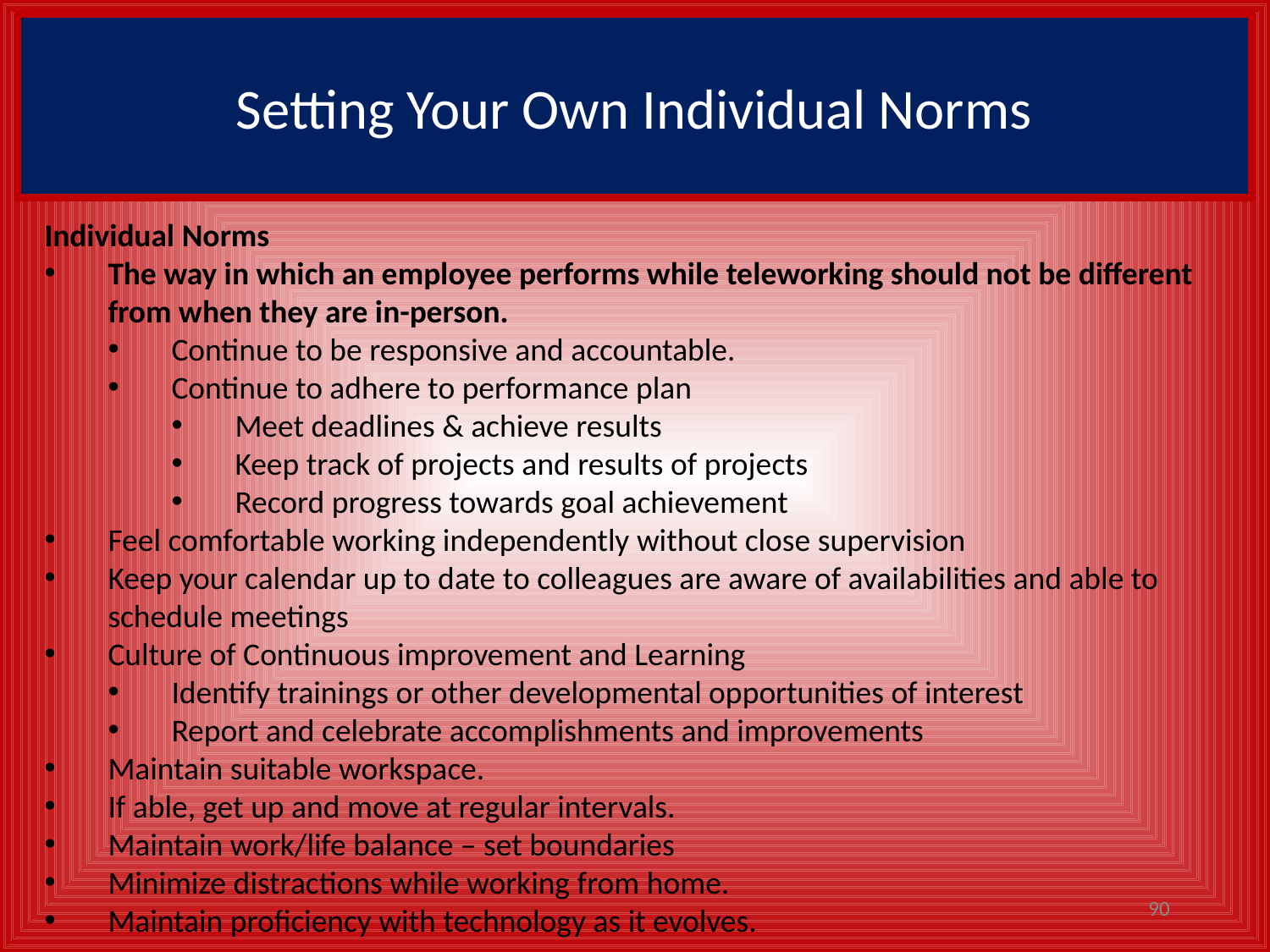

# Setting Your Own Individual Norms
Individual Norms
The way in which an employee performs while teleworking should not be different from when they are in-person.
Continue to be responsive and accountable.
Continue to adhere to performance plan
Meet deadlines & achieve results
Keep track of projects and results of projects
Record progress towards goal achievement
Feel comfortable working independently without close supervision
Keep your calendar up to date to colleagues are aware of availabilities and able to schedule meetings
Culture of Continuous improvement and Learning
Identify trainings or other developmental opportunities of interest
Report and celebrate accomplishments and improvements
Maintain suitable workspace.
If able, get up and move at regular intervals.
Maintain work/life balance – set boundaries
Minimize distractions while working from home.
Maintain proficiency with technology as it evolves.
90